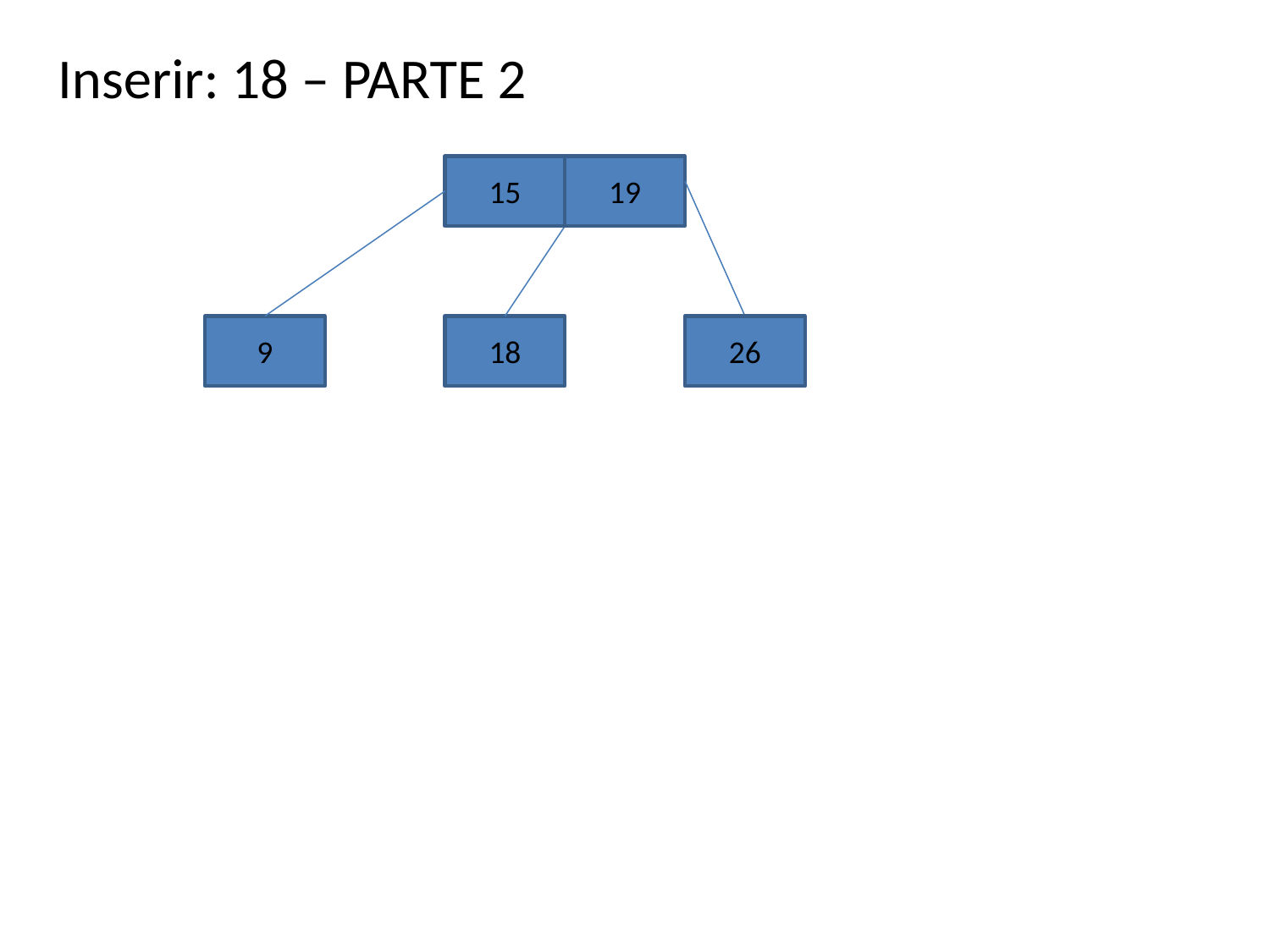

Inserir: 18 – PARTE 2

15
19

9
18
26